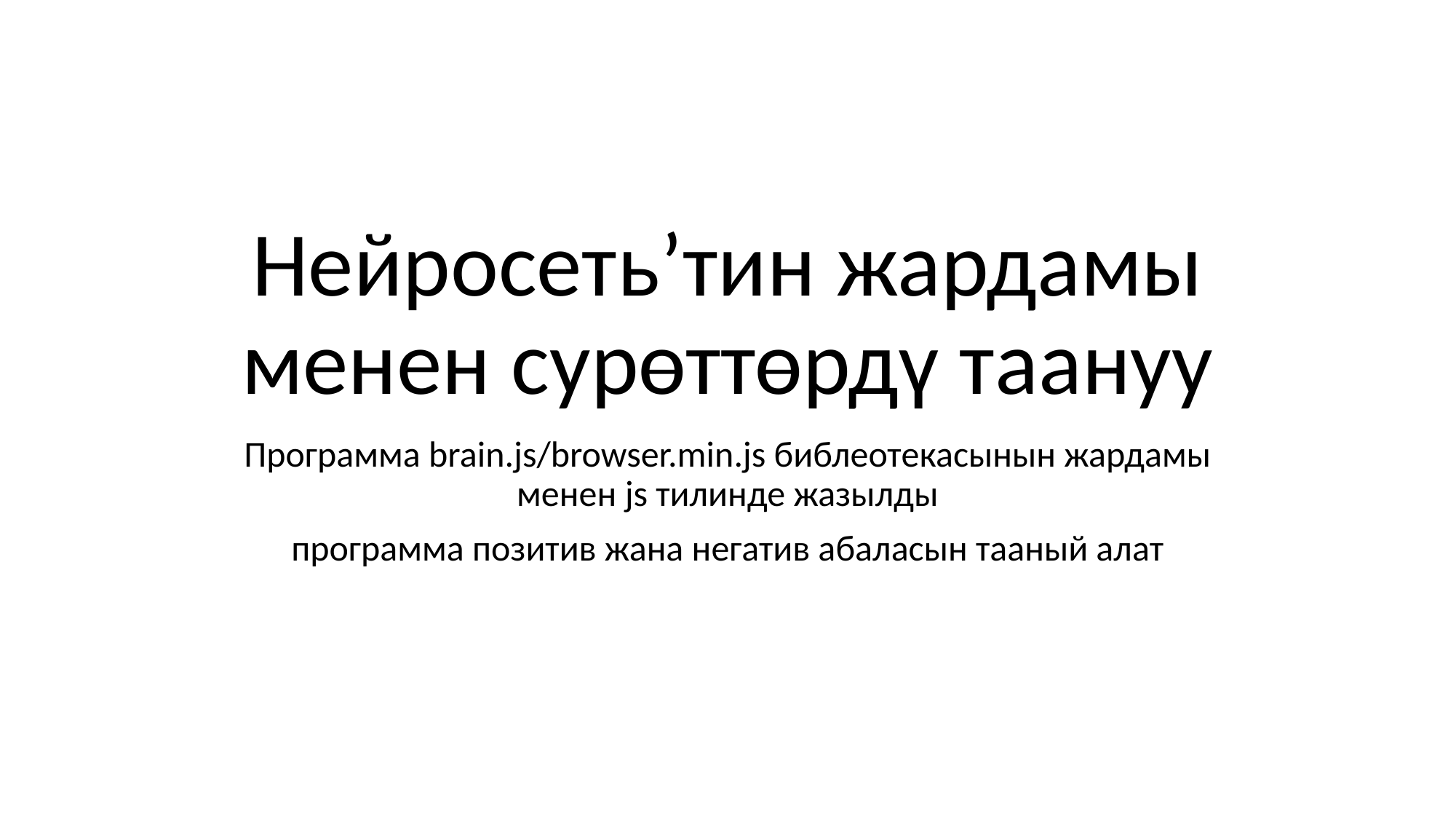

# Нейросеть’тин жардамы менен cурөттөрдү таануу
Программа brain.js/browser.min.js библеотекасынын жардамы менен js тилинде жазылды
программа позитив жана негатив абаласын тааный алат